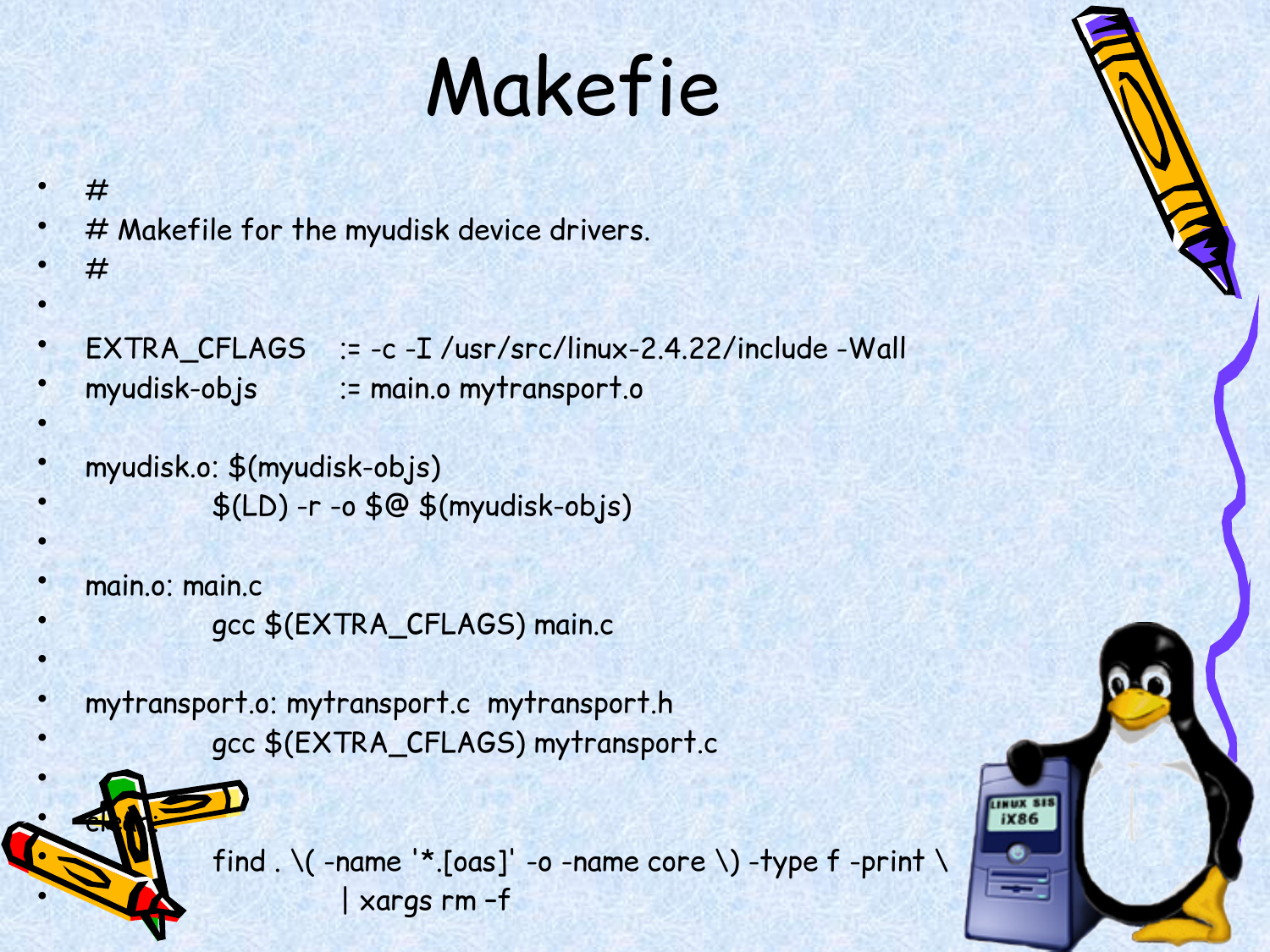

# Makefie
#
# Makefile for the myudisk device drivers.
#

EXTRA_CFLAGS	:= -c -I /usr/src/linux-2.4.22/include -Wall
myudisk-objs 	:= main.o mytransport.o

myudisk.o: $(myudisk-objs)
	$(LD) -r -o $@ $(myudisk-objs)

main.o: main.c
	gcc $(EXTRA_CFLAGS) main.c

mytransport.o: mytransport.c  mytransport.h
	gcc $(EXTRA_CFLAGS) mytransport.c

clean:
	find . \( -name '*.[oas]' -o -name core \) -type f -print \
		| xargs rm –f